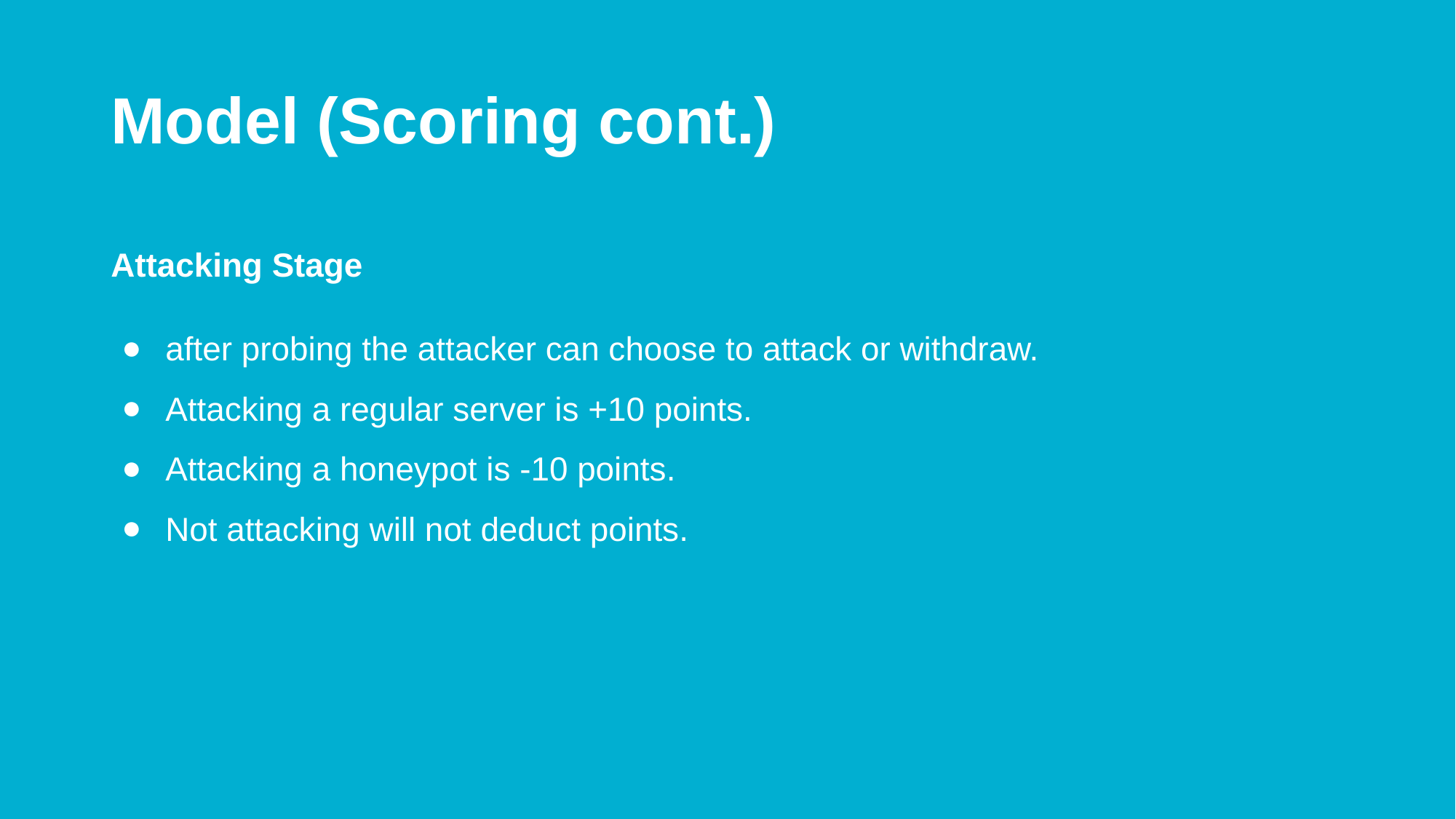

# Model (Scoring cont.)
Attacking Stage
after probing the attacker can choose to attack or withdraw.
Attacking a regular server is +10 points.
Attacking a honeypot is -10 points.
Not attacking will not deduct points.